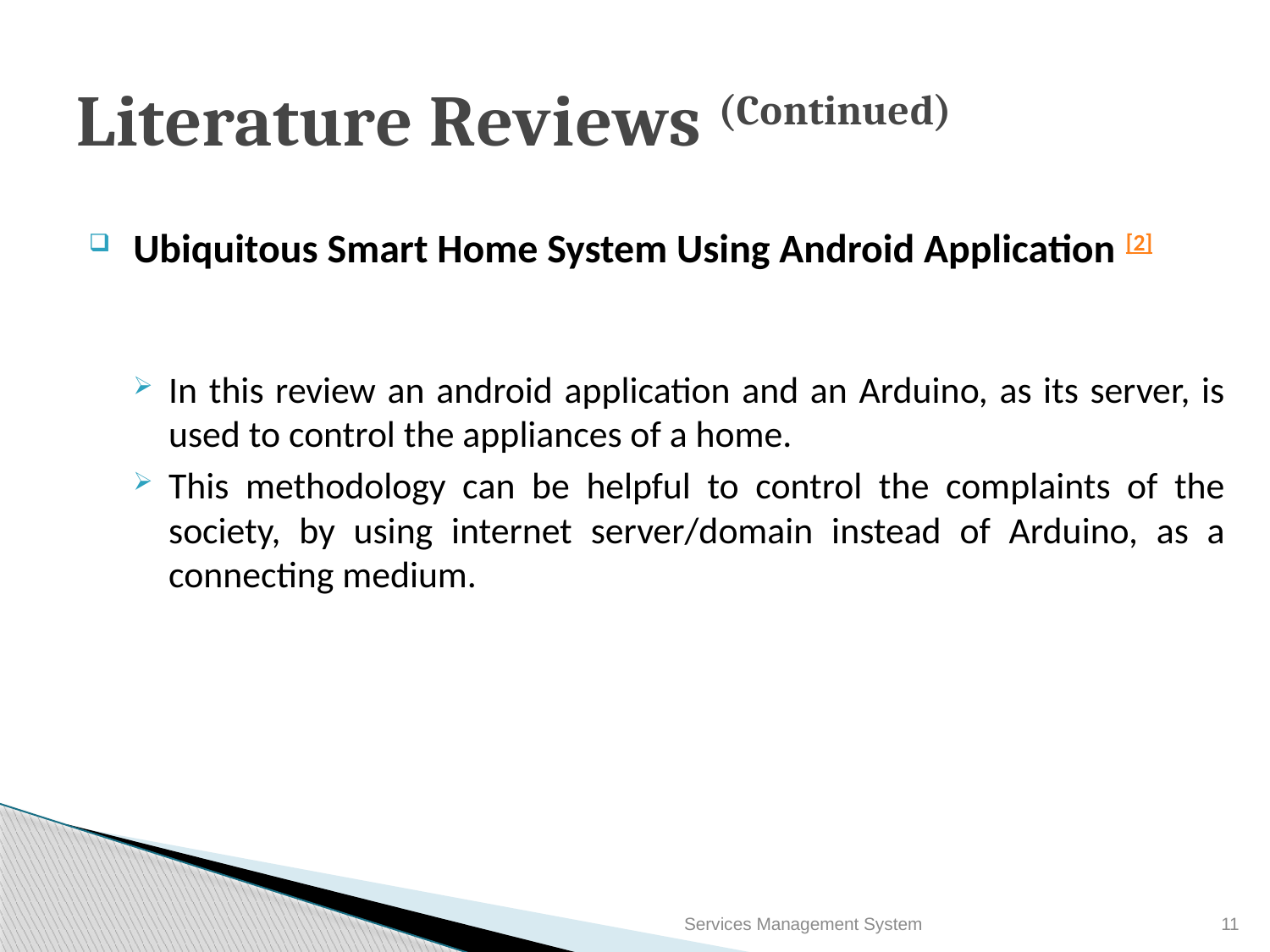

# Literature Reviews (Continued)
Ubiquitous Smart Home System Using Android Application [2]

In this review an android application and an Arduino, as its server, is used to control the appliances of a home.
This methodology can be helpful to control the complaints of the society, by using internet server/domain instead of Arduino, as a connecting medium.
Services Management System
11